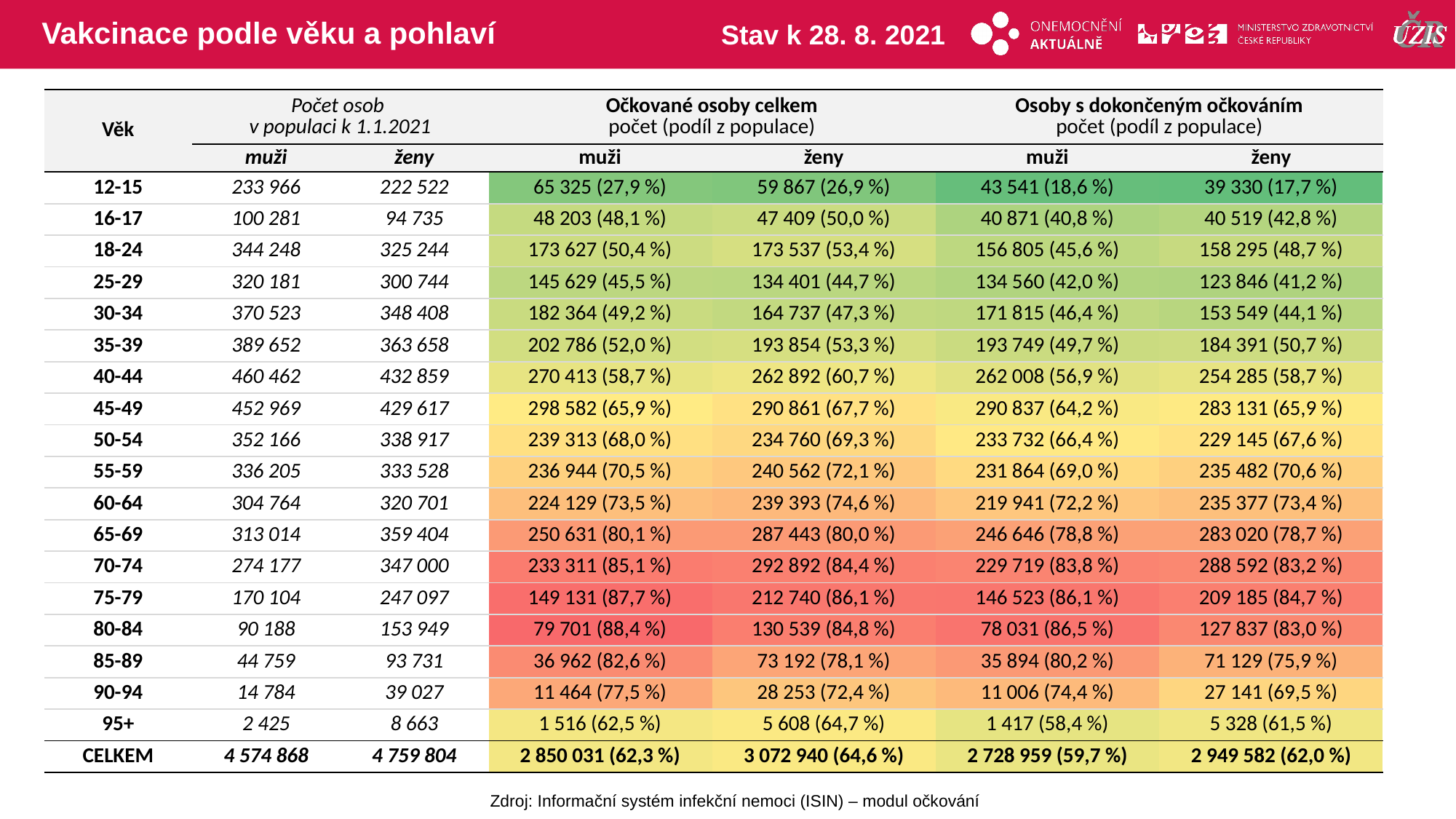

# Vakcinace podle věku a pohlaví
Stav k 28. 8. 2021
| Věk | Počet osob v populaci k 1.1.2021 |  | Očkované osoby celkem počet (podíl z populace) |  | Osoby s dokončeným očkováním počet (podíl z populace) |  |
| --- | --- | --- | --- | --- | --- | --- |
|  | muži | ženy | muži | ženy | muži | ženy |
| 12-15 | 233 966 | 222 522 | 65 325 (27,9 %) | 59 867 (26,9 %) | 43 541 (18,6 %) | 39 330 (17,7 %) |
| 16-17 | 100 281 | 94 735 | 48 203 (48,1 %) | 47 409 (50,0 %) | 40 871 (40,8 %) | 40 519 (42,8 %) |
| 18-24 | 344 248 | 325 244 | 173 627 (50,4 %) | 173 537 (53,4 %) | 156 805 (45,6 %) | 158 295 (48,7 %) |
| 25-29 | 320 181 | 300 744 | 145 629 (45,5 %) | 134 401 (44,7 %) | 134 560 (42,0 %) | 123 846 (41,2 %) |
| 30-34 | 370 523 | 348 408 | 182 364 (49,2 %) | 164 737 (47,3 %) | 171 815 (46,4 %) | 153 549 (44,1 %) |
| 35-39 | 389 652 | 363 658 | 202 786 (52,0 %) | 193 854 (53,3 %) | 193 749 (49,7 %) | 184 391 (50,7 %) |
| 40-44 | 460 462 | 432 859 | 270 413 (58,7 %) | 262 892 (60,7 %) | 262 008 (56,9 %) | 254 285 (58,7 %) |
| 45-49 | 452 969 | 429 617 | 298 582 (65,9 %) | 290 861 (67,7 %) | 290 837 (64,2 %) | 283 131 (65,9 %) |
| 50-54 | 352 166 | 338 917 | 239 313 (68,0 %) | 234 760 (69,3 %) | 233 732 (66,4 %) | 229 145 (67,6 %) |
| 55-59 | 336 205 | 333 528 | 236 944 (70,5 %) | 240 562 (72,1 %) | 231 864 (69,0 %) | 235 482 (70,6 %) |
| 60-64 | 304 764 | 320 701 | 224 129 (73,5 %) | 239 393 (74,6 %) | 219 941 (72,2 %) | 235 377 (73,4 %) |
| 65-69 | 313 014 | 359 404 | 250 631 (80,1 %) | 287 443 (80,0 %) | 246 646 (78,8 %) | 283 020 (78,7 %) |
| 70-74 | 274 177 | 347 000 | 233 311 (85,1 %) | 292 892 (84,4 %) | 229 719 (83,8 %) | 288 592 (83,2 %) |
| 75-79 | 170 104 | 247 097 | 149 131 (87,7 %) | 212 740 (86,1 %) | 146 523 (86,1 %) | 209 185 (84,7 %) |
| 80-84 | 90 188 | 153 949 | 79 701 (88,4 %) | 130 539 (84,8 %) | 78 031 (86,5 %) | 127 837 (83,0 %) |
| 85-89 | 44 759 | 93 731 | 36 962 (82,6 %) | 73 192 (78,1 %) | 35 894 (80,2 %) | 71 129 (75,9 %) |
| 90-94 | 14 784 | 39 027 | 11 464 (77,5 %) | 28 253 (72,4 %) | 11 006 (74,4 %) | 27 141 (69,5 %) |
| 95+ | 2 425 | 8 663 | 1 516 (62,5 %) | 5 608 (64,7 %) | 1 417 (58,4 %) | 5 328 (61,5 %) |
| CELKEM | 4 574 868 | 4 759 804 | 2 850 031 (62,3 %) | 3 072 940 (64,6 %) | 2 728 959 (59,7 %) | 2 949 582 (62,0 %) |
|  |  |  |  |
| --- | --- | --- | --- |
|  |  |  |  |
|  |  |  |  |
|  |  |  |  |
|  |  |  |  |
|  |  |  |  |
|  |  |  |  |
|  |  |  |  |
|  |  |  |  |
|  |  |  |  |
|  |  |  |  |
|  |  |  |  |
|  |  |  |  |
|  |  |  |  |
|  |  |  |  |
|  |  |  |  |
|  |  |  |  |
|  |  |  |  |
|  |  |  |  |
Zdroj: Informační systém infekční nemoci (ISIN) – modul očkování